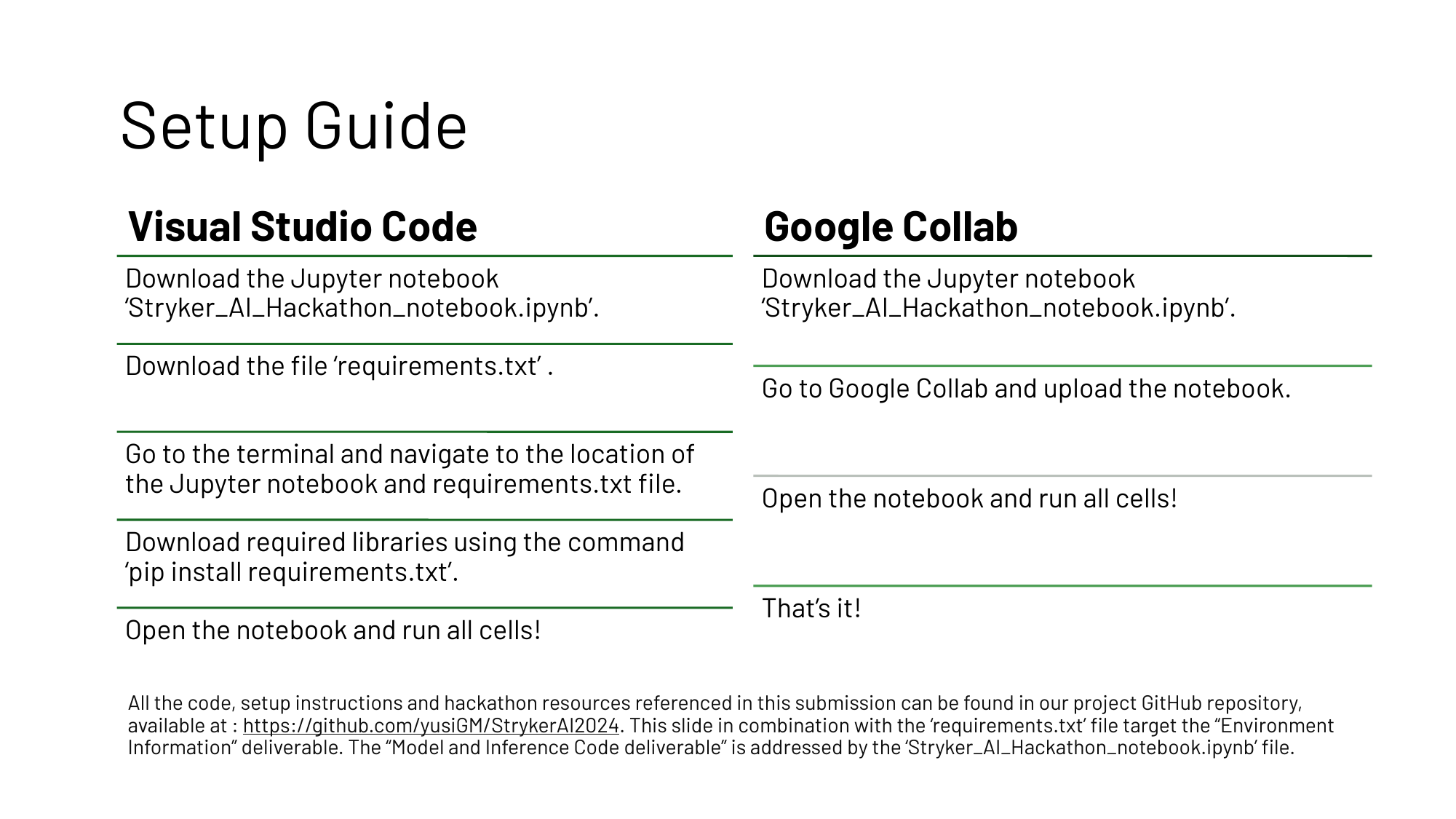

# Setup Guide
Visual Studio Code
Google Collab
Download the Jupyter notebook ‘Stryker_AI_Hackathon_notebook.ipynb’.
Download the file ‘requirements.txt’ .
Go to the terminal and navigate to the location of the Jupyter notebook and requirements.txt file.
Download required libraries using the command ‘pip install requirements.txt’.
Open the notebook and run all cells!
Download the Jupyter notebook ‘Stryker_AI_Hackathon_notebook.ipynb’.
Go to Google Collab and upload the notebook.
Open the notebook and run all cells!
That’s it!
All the code, setup instructions and hackathon resources referenced in this submission can be found in our project GitHub repository, available at : https://github.com/yusiGM/StrykerAI2024. This slide in combination with the ‘requirements.txt’ file target the “Environment Information” deliverable. The “Model and Inference Code deliverable” is addressed by the ‘Stryker_AI_Hackathon_notebook.ipynb’ file.